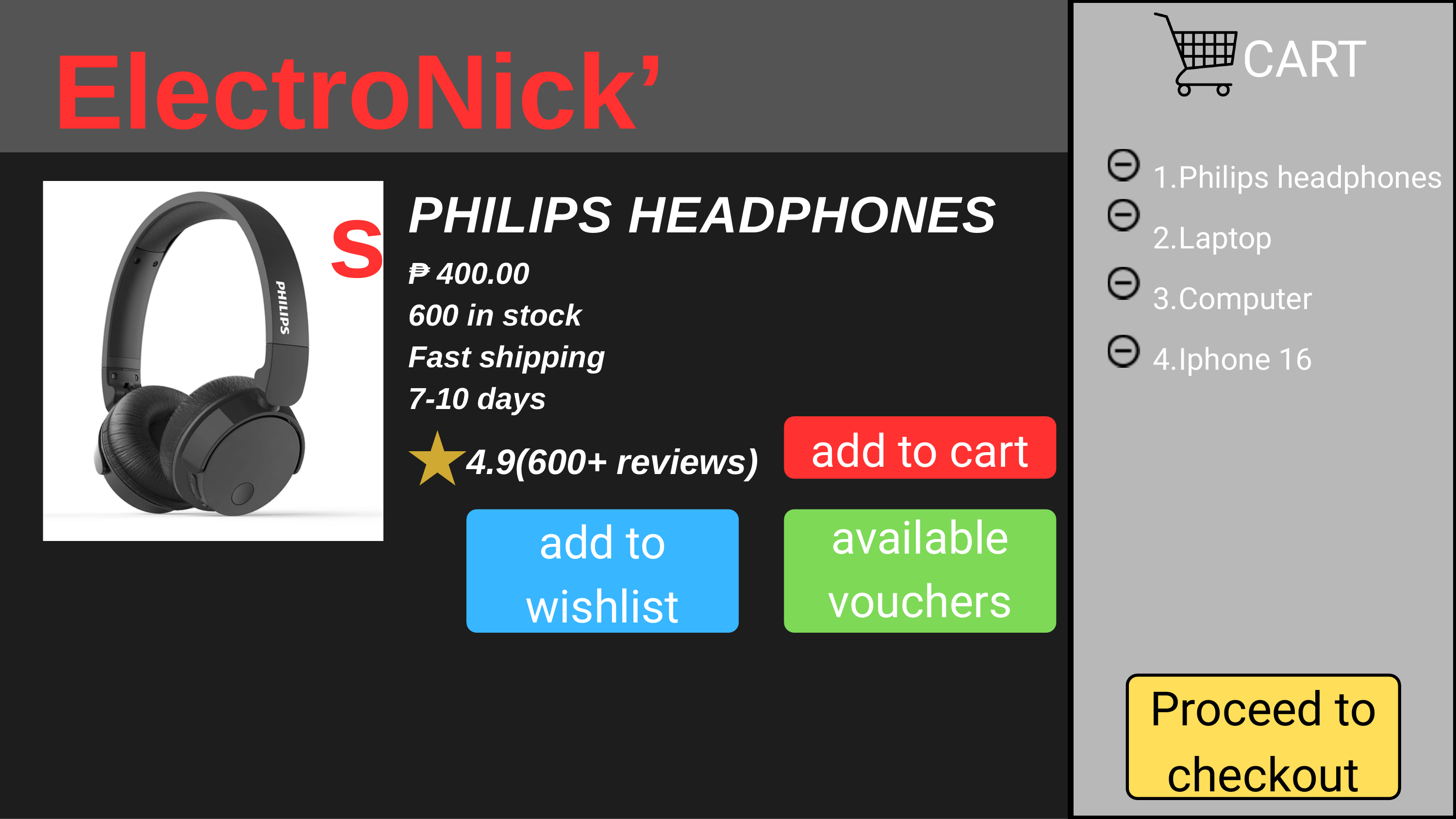

ElectroNick’s

CART
Philips headphones
Laptop
Computer
Iphone 16

PHILIPS HEADPHONES
₱ 400.00
600 in stock
Fast shipping
7-10 days

add to cart

4.9(600+ reviews)
available vouchers
add to wishlist

Proceed to
checkout